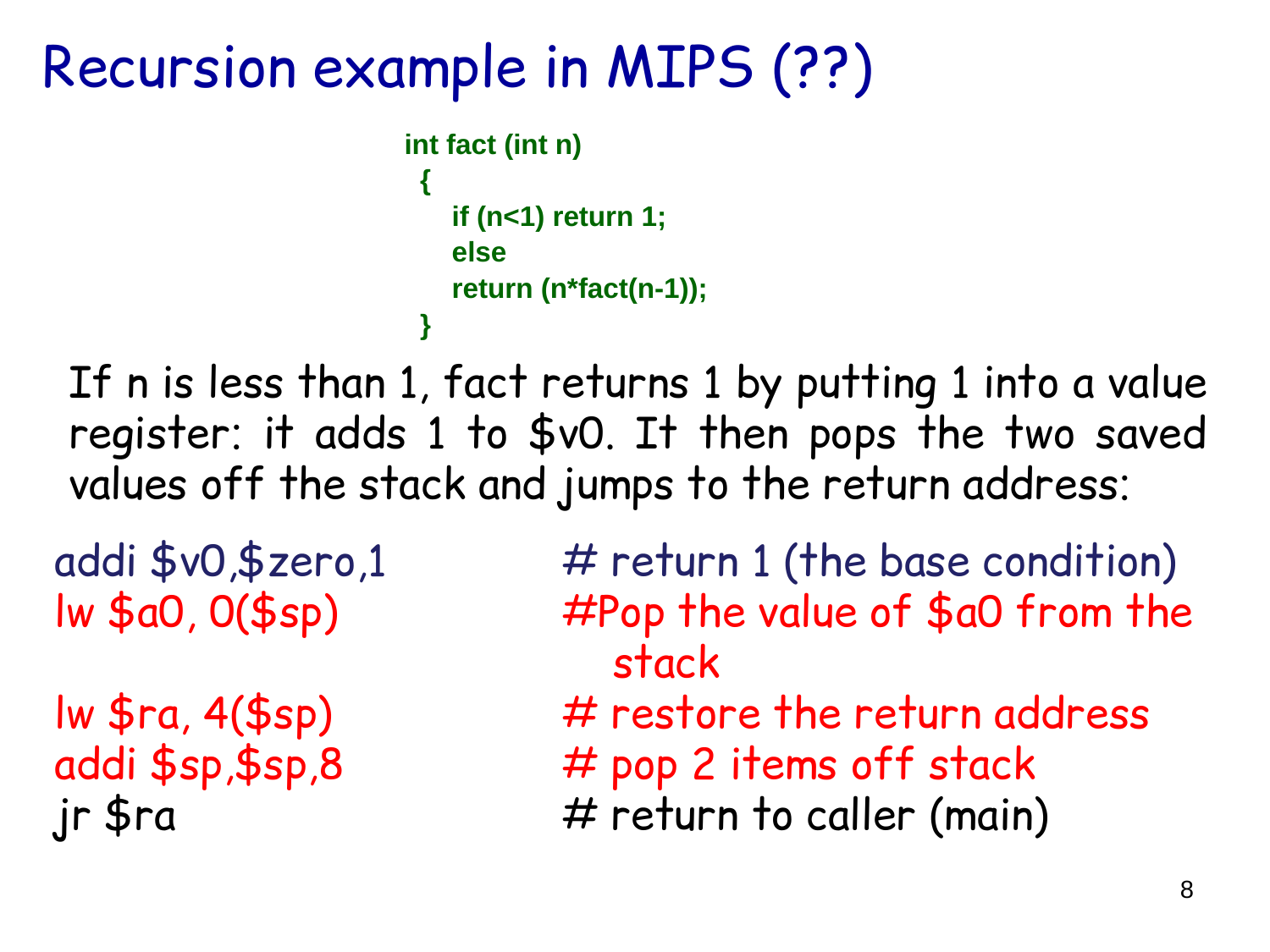

Recursion example in MIPS (??)
int fact (int n)
  {
	if (n<1) return 1;
	else
	return (n*fact(n-1));
  }
If n is less than 1, fact returns 1 by putting 1 into a value register: it adds 1 to $v0. It then pops the two saved values off the stack and jumps to the return address:
addi $v0,$zero,1 		# return 1 (the base condition)
lw $a0, 0($sp) 		#Pop the value of $a0 from the 				    stack
lw $ra, 4($sp) 		# restore the return address
addi $sp,$sp,8 		# pop 2 items off stack
jr $ra 			# return to caller (main)
8